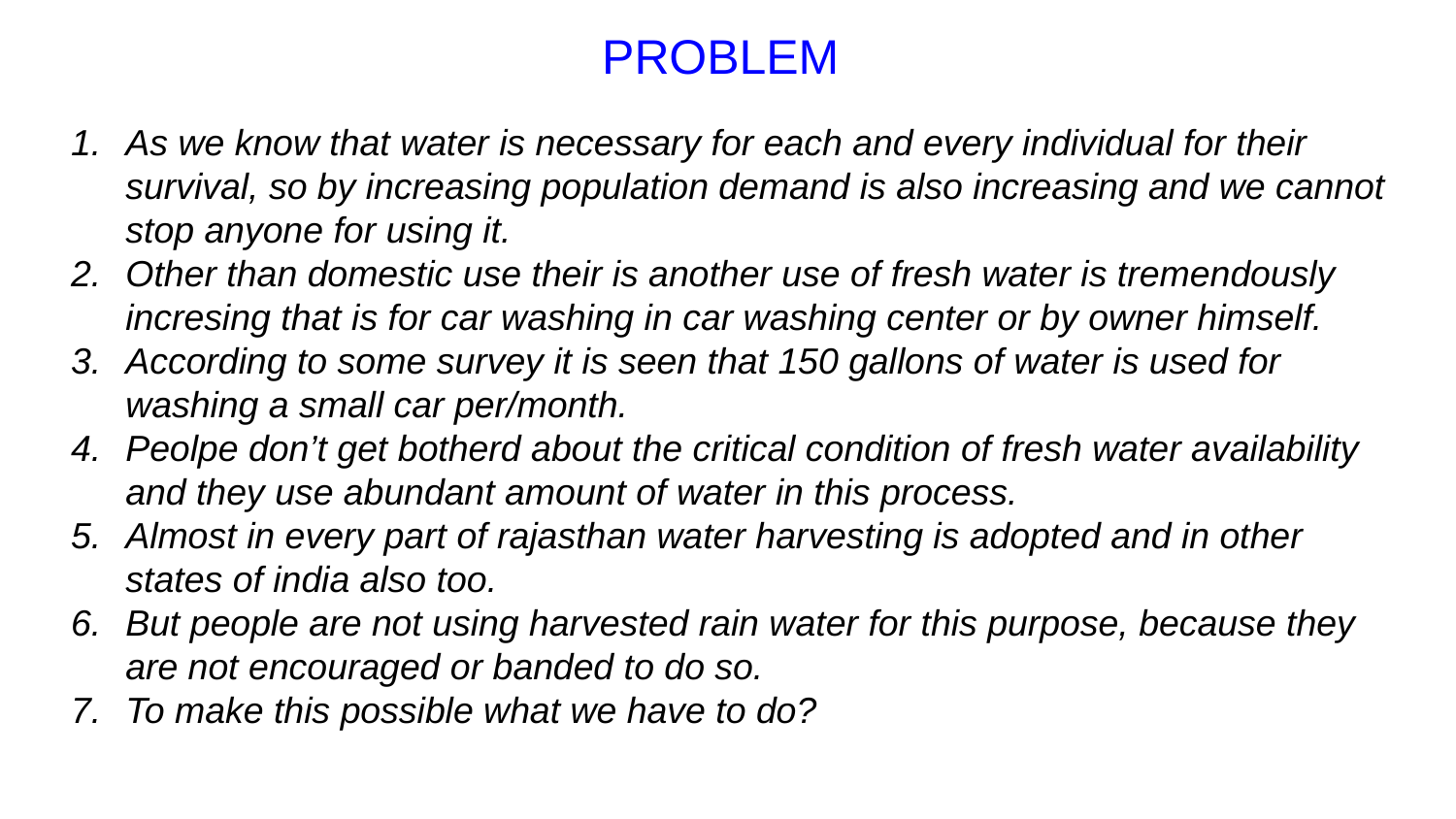

PROBLEM

As we know that water is necessary for each and every individual for their survival, so by increasing population demand is also increasing and we cannot stop anyone for using it.
Other than domestic use their is another use of fresh water is tremendously incresing that is for car washing in car washing center or by owner himself.
According to some survey it is seen that 150 gallons of water is used for washing a small car per/month.
Peolpe don’t get botherd about the critical condition of fresh water availability and they use abundant amount of water in this process.
Almost in every part of rajasthan water harvesting is adopted and in other states of india also too.
But people are not using harvested rain water for this purpose, because they are not encouraged or banded to do so.
To make this possible what we have to do?